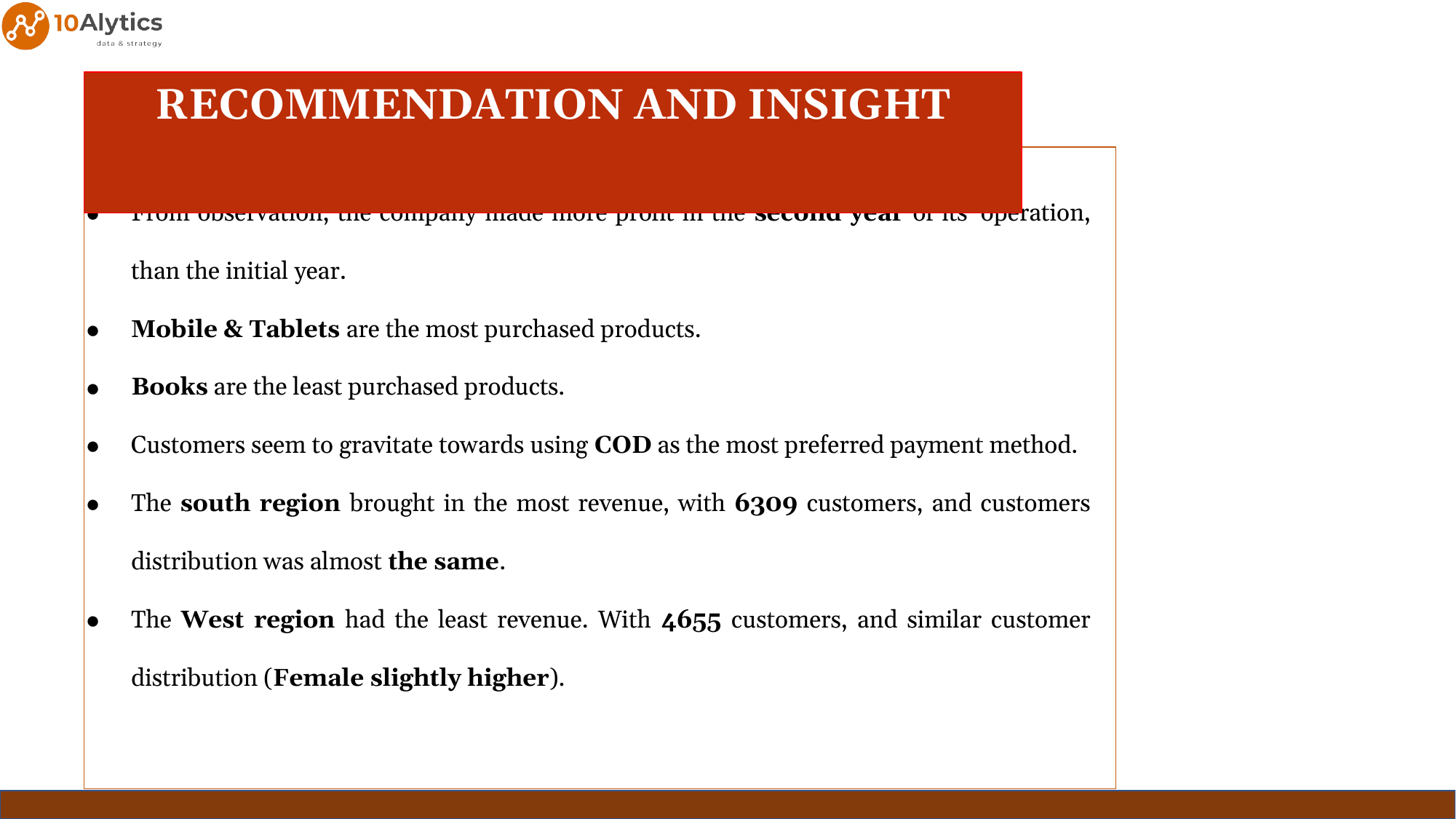

# RECOMMENDATION AND INSIGHT

From observation, the company made more profit in the second year of its’ operation, than the initial year.
Mobile & Tablets are the most purchased products.
Books are the least purchased products.
Customers seem to gravitate towards using COD as the most preferred payment method.
The south region brought in the most revenue, with 6309 customers, and customers distribution was almost the same.
The West region had the least revenue. With 4655 customers, and similar customer distribution (Female slightly higher).